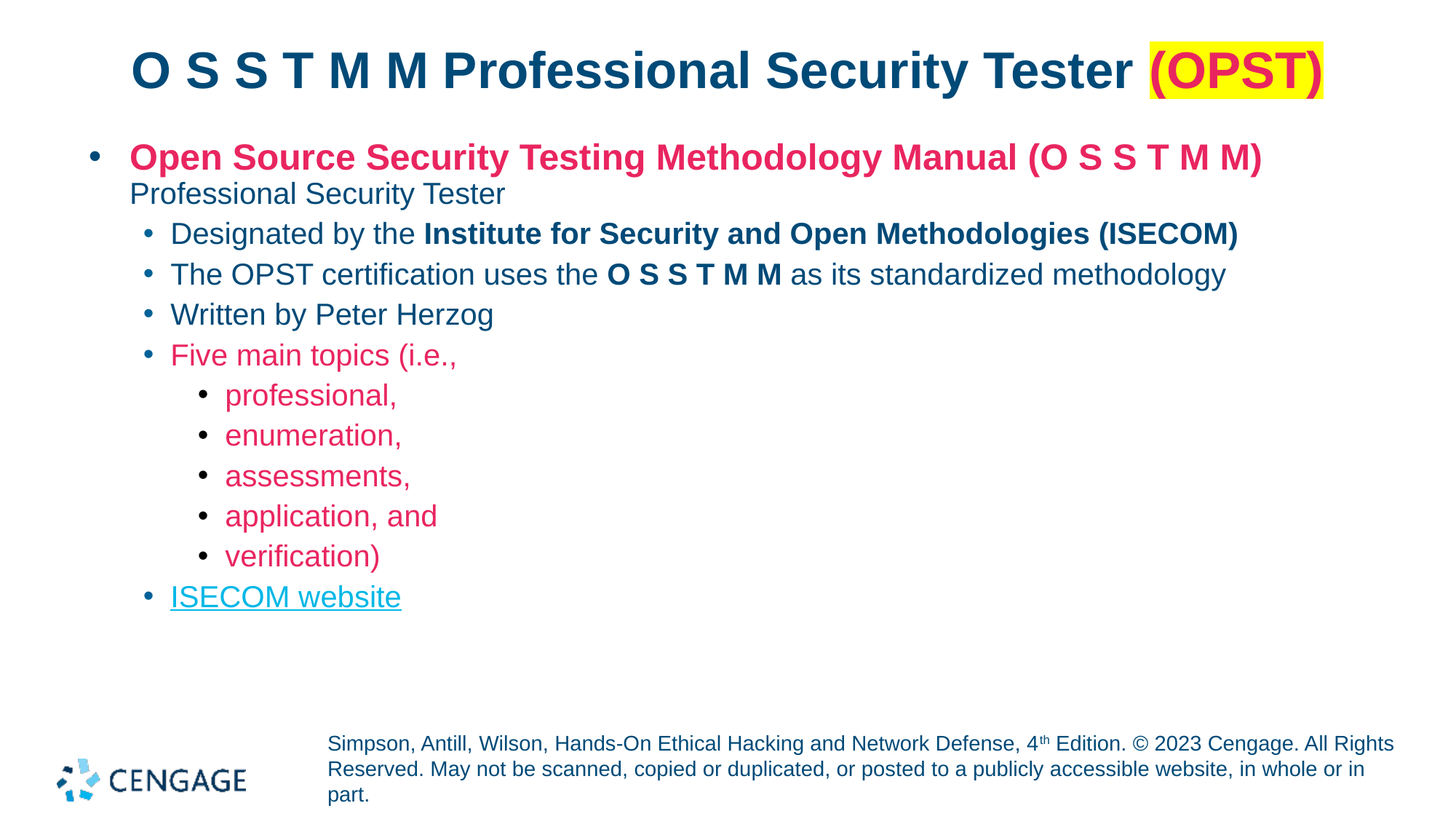

# O S S T M M Professional Security Tester (OPST)
Open Source Security Testing Methodology Manual (O S S T M M) Professional Security Tester
Designated by the Institute for Security and Open Methodologies (ISECOM)
The OPST certification uses the O S S T M M as its standardized methodology
Written by Peter Herzog
Five main topics (i.e.,
professional,
enumeration,
assessments,
application, and
verification)
ISECOM website